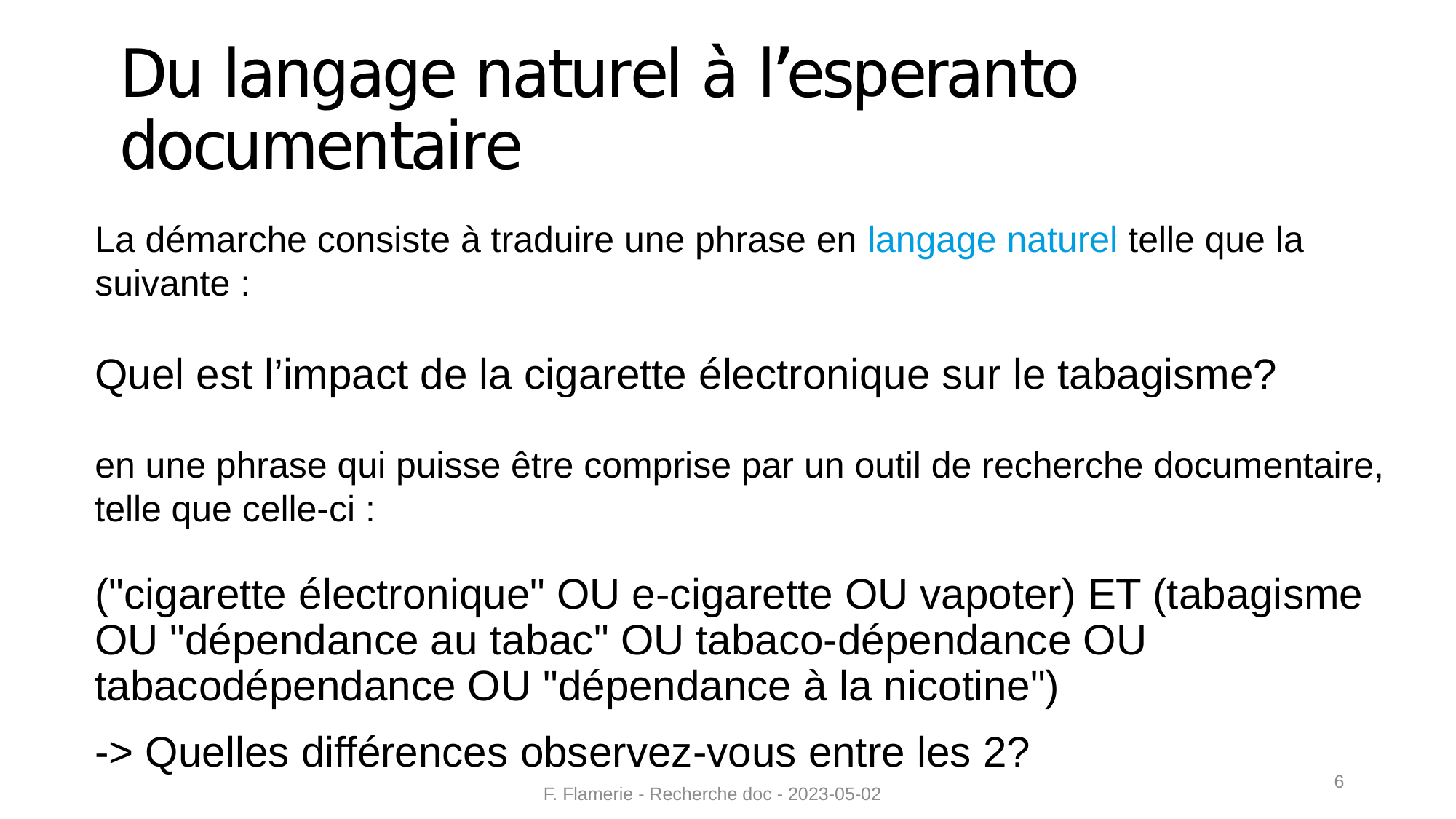

Du langage naturel à l’esperanto documentaire
La démarche consiste à traduire une phrase en langage naturel telle que la suivante :

Quel est l’impact de la cigarette électronique sur le tabagisme?

en une phrase qui puisse être comprise par un outil de recherche documentaire, telle que celle-ci :

("cigarette électronique" OU e-cigarette OU vapoter) ET (tabagisme OU "dépendance au tabac" OU tabaco-dépendance OU tabacodépendance OU "dépendance à la nicotine")
-> Quelles différences observez-vous entre les 2?

6
F. Flamerie - Recherche doc - 2023-05-02